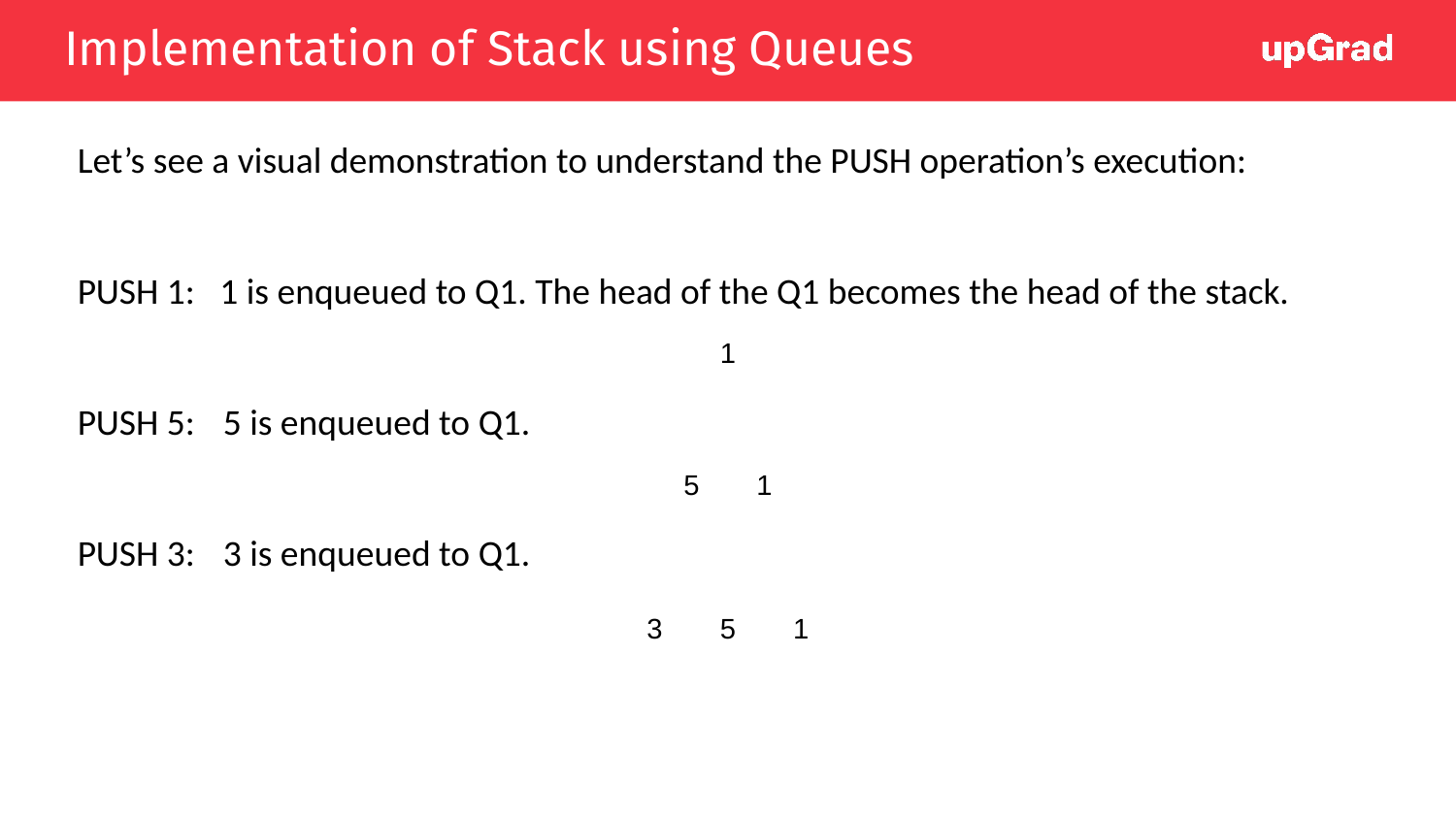

# Implementation of Stack using Queues

Let’s see a visual demonstration to understand the PUSH operation’s execution:

PUSH 1:   1 is enqueued to Q1. The head of the Q1 becomes the head of the stack.

PUSH 5:	5 is enqueued to Q1.

PUSH 3:	3 is enqueued to Q1.

| 1 |
| --- |
| 5 | 1 |
| --- | --- |
| 3 | 5 | 1 |
| --- | --- | --- |